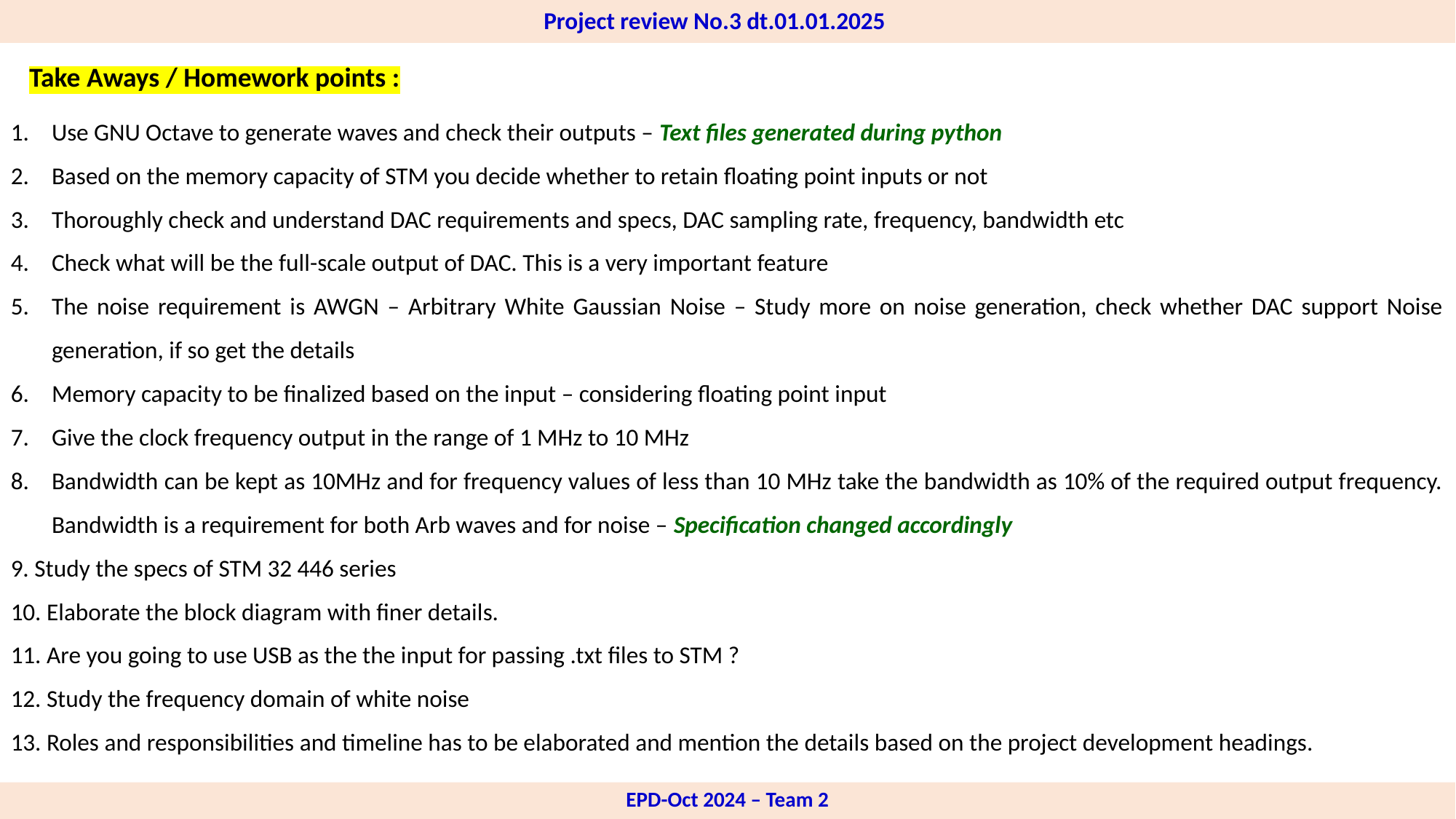

Project review No.3 dt.01.01.2025
Take Aways / Homework points :
Use GNU Octave to generate waves and check their outputs – Text files generated during python
Based on the memory capacity of STM you decide whether to retain floating point inputs or not
Thoroughly check and understand DAC requirements and specs, DAC sampling rate, frequency, bandwidth etc
Check what will be the full-scale output of DAC. This is a very important feature
The noise requirement is AWGN – Arbitrary White Gaussian Noise – Study more on noise generation, check whether DAC support Noise generation, if so get the details
Memory capacity to be finalized based on the input – considering floating point input
Give the clock frequency output in the range of 1 MHz to 10 MHz
Bandwidth can be kept as 10MHz and for frequency values of less than 10 MHz take the bandwidth as 10% of the required output frequency. Bandwidth is a requirement for both Arb waves and for noise – Specification changed accordingly
9. Study the specs of STM 32 446 series
10. Elaborate the block diagram with finer details.
11. Are you going to use USB as the the input for passing .txt files to STM ?
12. Study the frequency domain of white noise
13. Roles and responsibilities and timeline has to be elaborated and mention the details based on the project development headings.